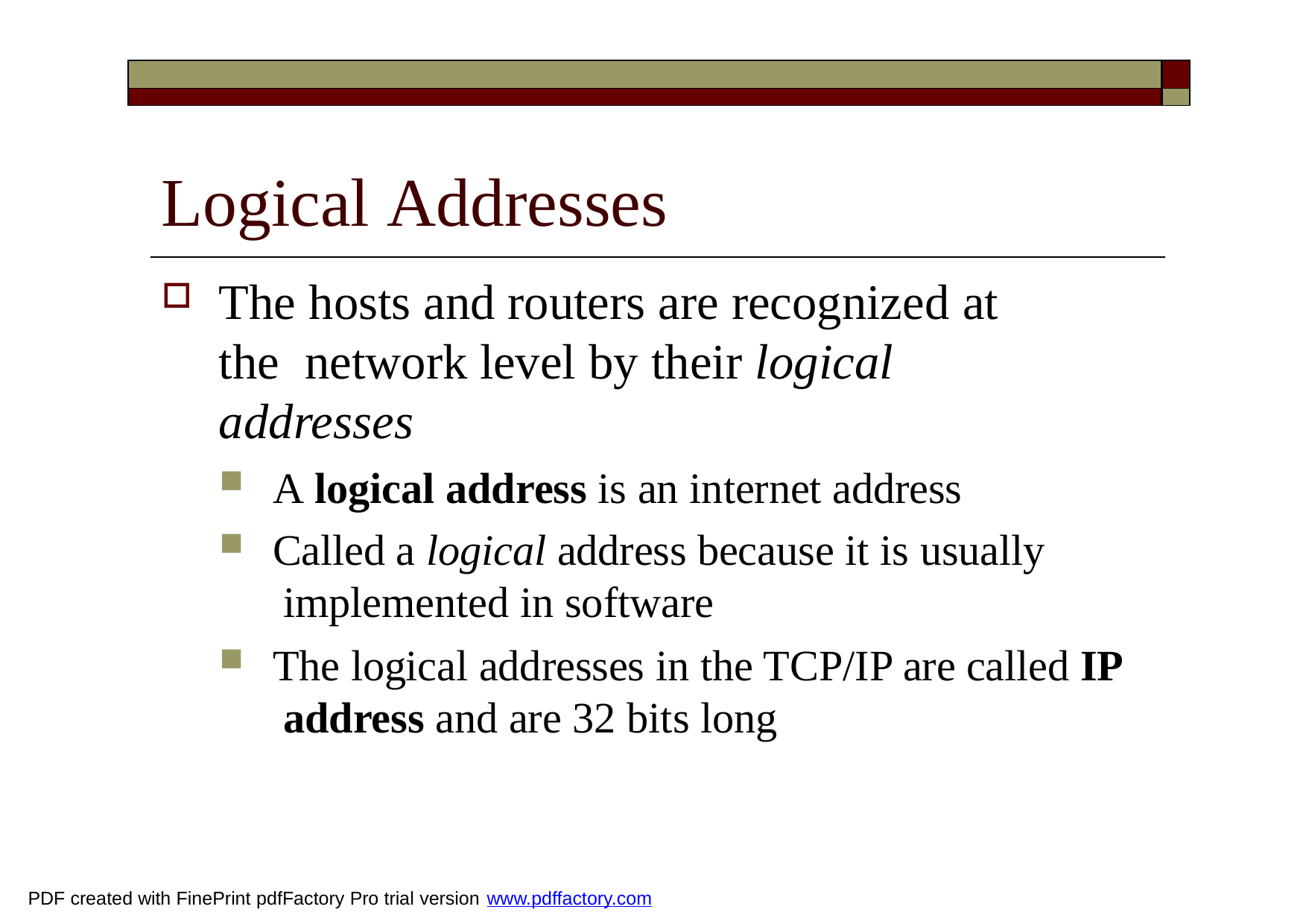

|  |  |
| --- | --- |
|  |  |
# Logical Addresses
The hosts and routers are recognized at the  network level by their logical addresses
A logical address is an internet address
Called a logical address because it is usually  implemented in software
The logical addresses in the TCP/IP are called IP  address and are 32 bits long
PDF created with FinePrint pdfFactory Pro trial version www.pdffactory.com